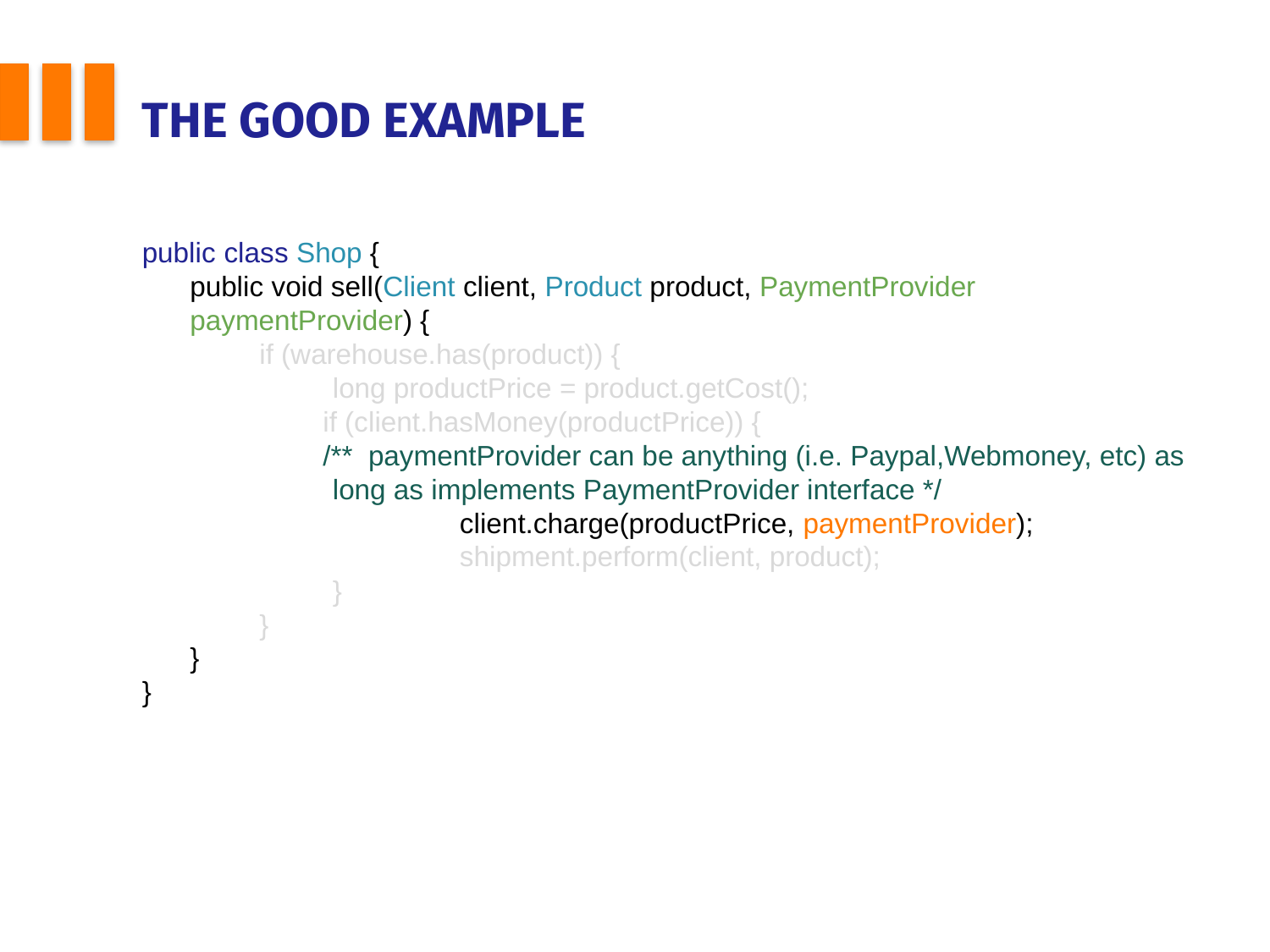

# The Good Example
public class Shop {
	public void sell(Client client, Product product, PaymentProvider paymentProvider) {
if (warehouse.has(product)) {
	long productPrice = product.getCost();
if (client.hasMoney(productPrice)) {
/**  paymentProvider can be anything (i.e. Paypal,Webmoney, etc) as long as implements PaymentProvider interface */
		client.charge(productPrice, paymentProvider);
		shipment.perform(client, product);
	}
}
	}
}